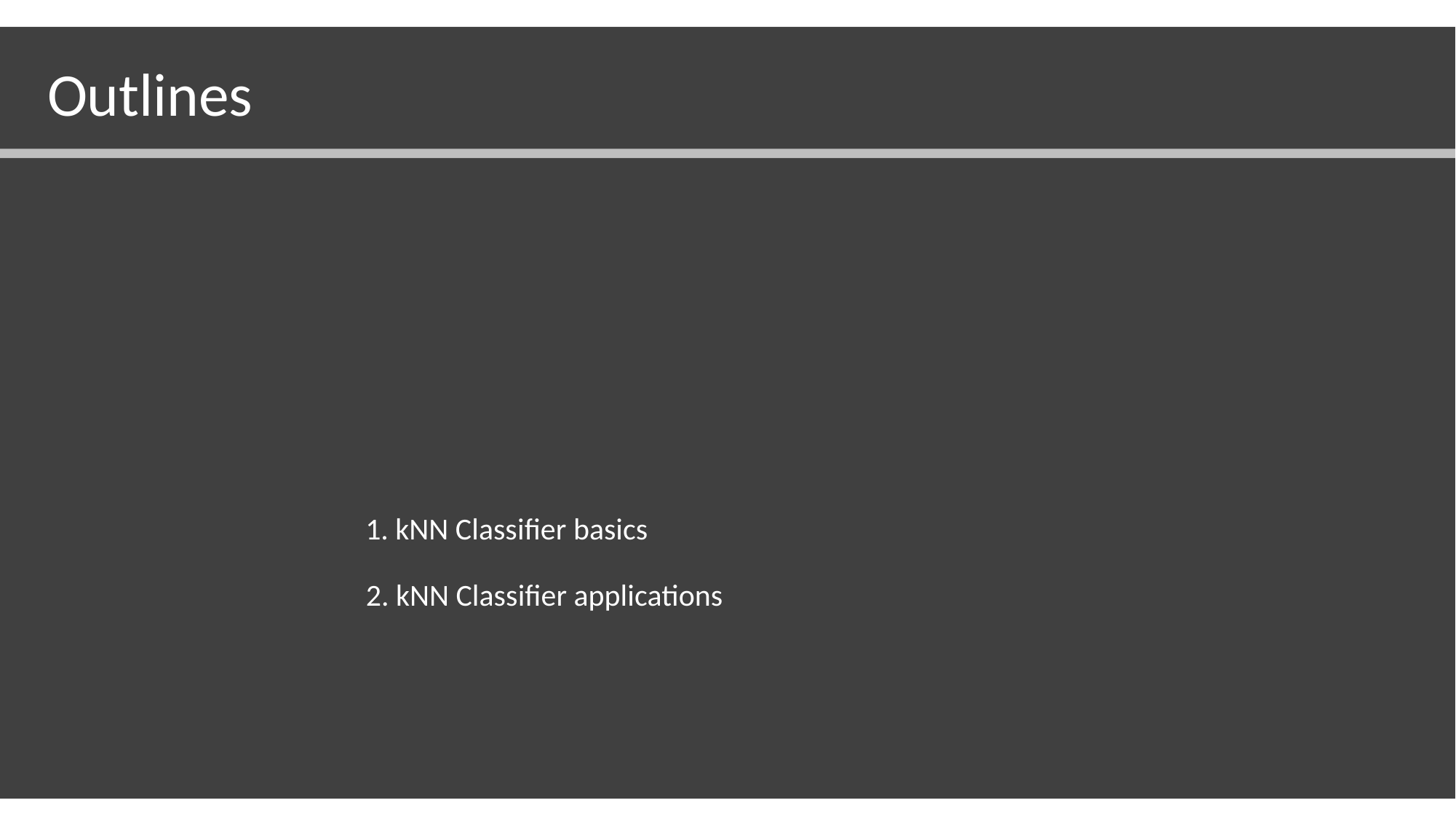

Outlines

# 1. kNN Classifier basics 2. kNN Classifier applications